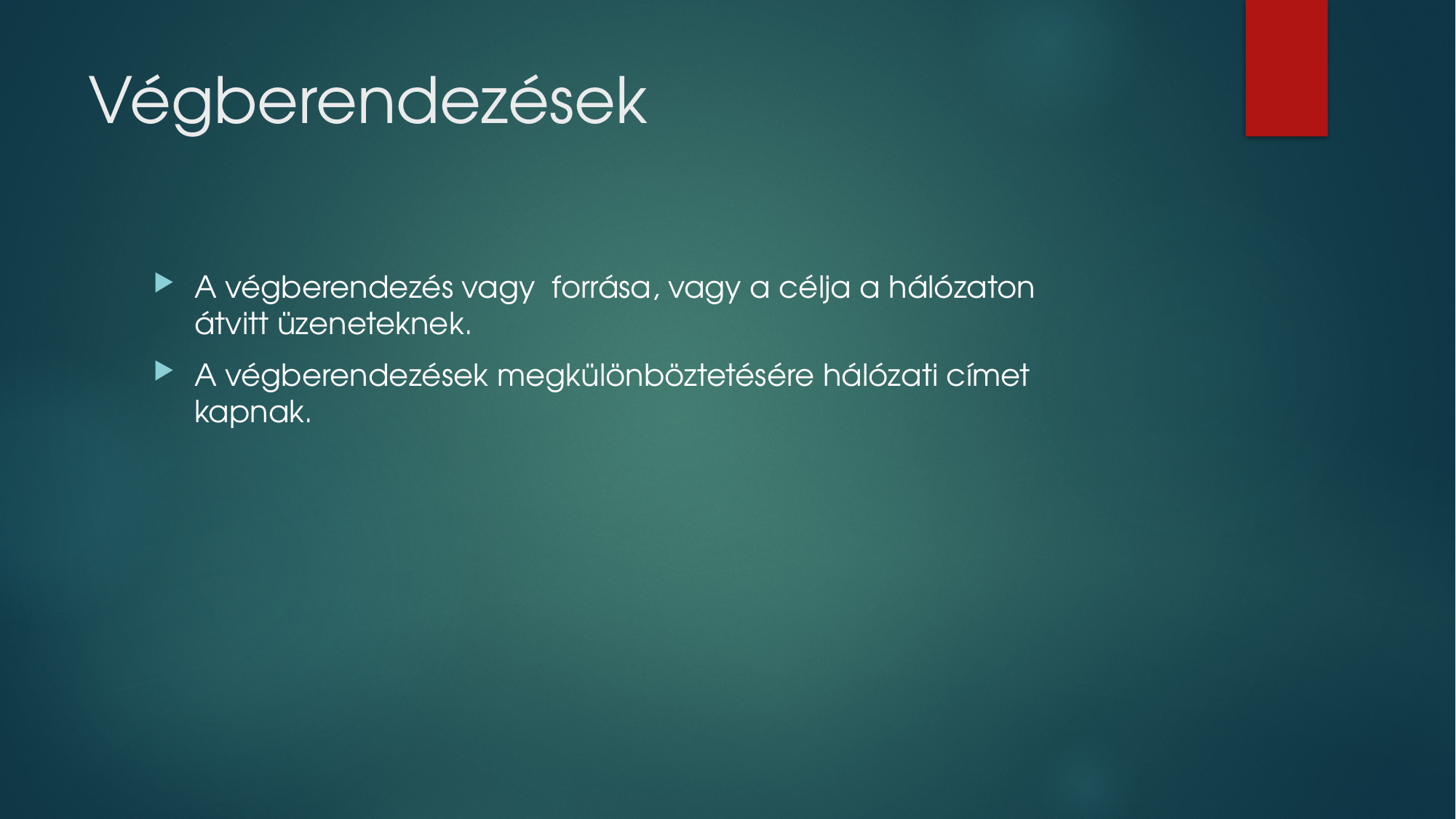

# Végberendezések
A végberendezés vagy  forrása, vagy a célja a hálózaton átvitt üzeneteknek.
A végberendezések megkülönböztetésére hálózati címet kapnak.